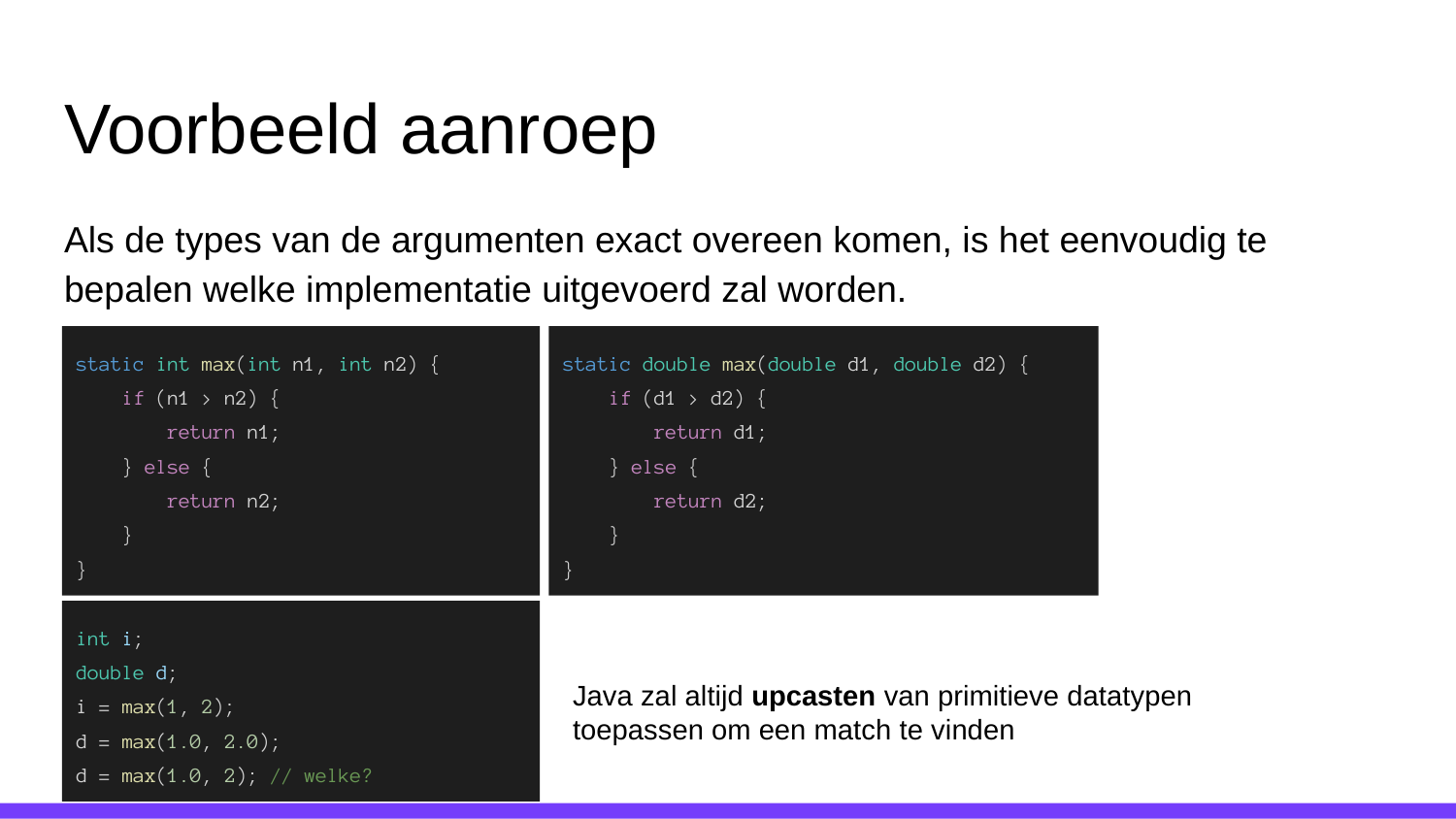

# Voorbeeld aanroep
Als de types van de argumenten exact overeen komen, is het eenvoudig te bepalen welke implementatie uitgevoerd zal worden.

static int max(int n1, int n2) {
    if (n1 > n2) {
        return n1;
    } else {
        return n2;
    }
}
static double max(double d1, double d2) {
    if (d1 > d2) {
        return d1;
    } else {
        return d2;
    }
}
int i;
double d;
i = max(1, 2);
d = max(1.0, 2.0);
d = max(1.0, 2); // welke?
Java zal altijd upcasten van primitieve datatypen toepassen om een match te vinden